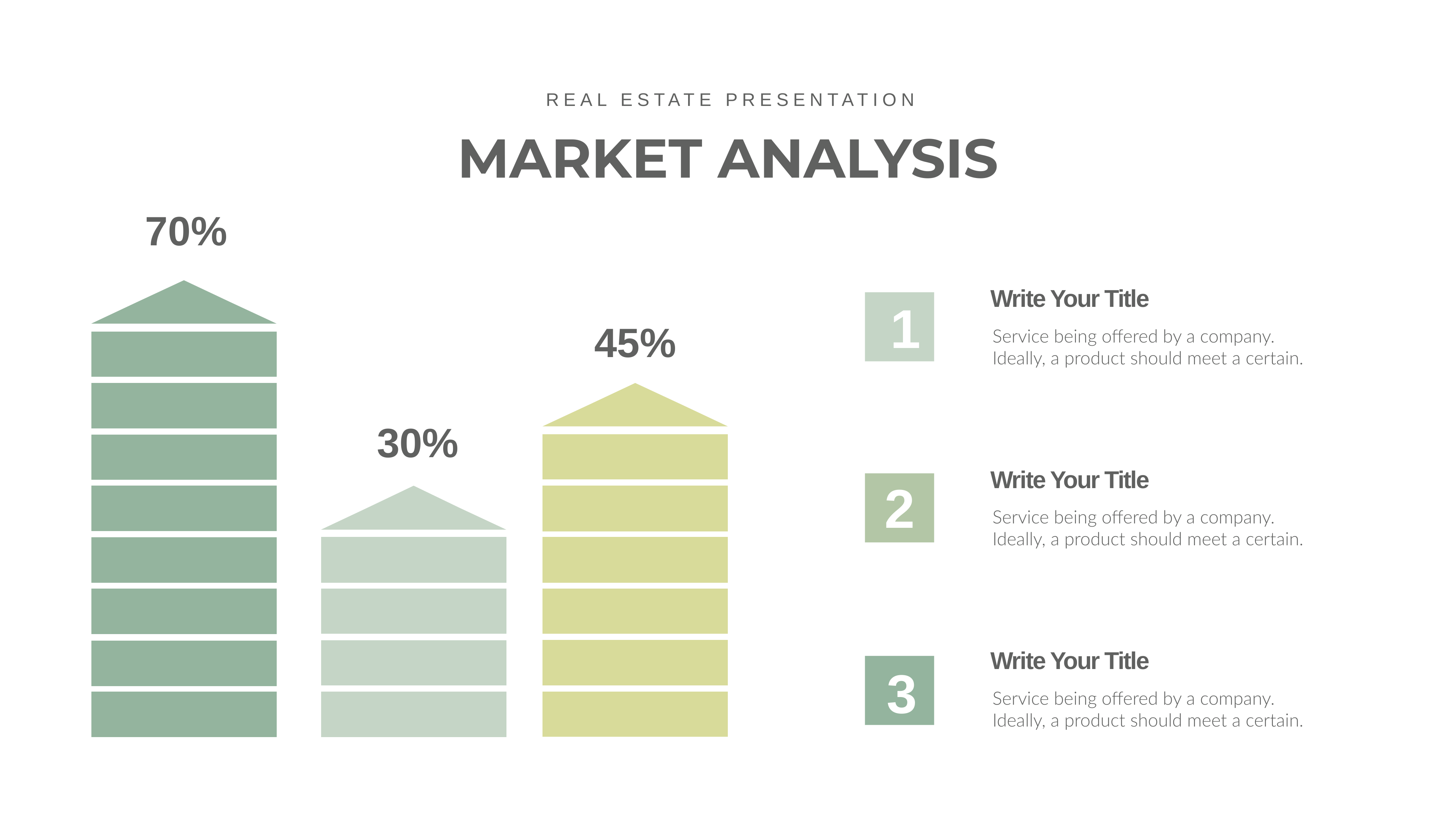

REAL ESTATE PRESENTATION
MARKET ANALYSIS
70%

Write Your Title
1

45%
Service being offered by a company. Ideally, a product should meet a certain.
30%
Write Your Title
2

Service being offered by a company. Ideally, a product should meet a certain.
60%
Write Your Title

3
Service being offered by a company. Ideally, a product should meet a certain.